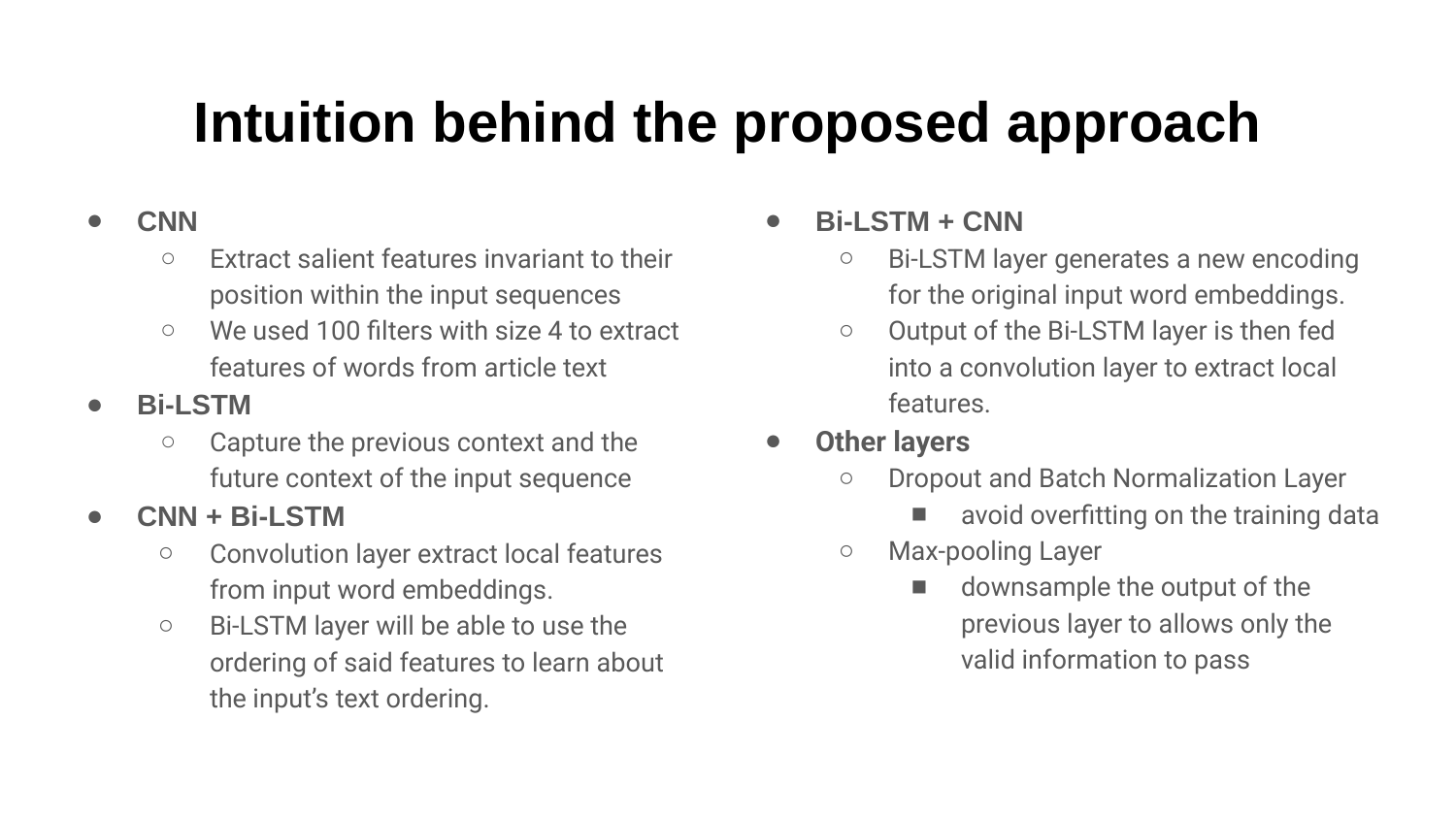

# Intuition behind the proposed approach
CNN
Extract salient features invariant to their position within the input sequences
We used 100 filters with size 4 to extract features of words from article text
Bi-LSTM
Capture the previous context and the future context of the input sequence
CNN + Bi-LSTM
Convolution layer extract local features from input word embeddings.
Bi-LSTM layer will be able to use the ordering of said features to learn about the input’s text ordering.

Bi-LSTM + CNN
Bi-LSTM layer generates a new encoding for the original input word embeddings.
Output of the Bi-LSTM layer is then fed into a convolution layer to extract local features.
Other layers
Dropout and Batch Normalization Layer
avoid overfitting on the training data
Max-pooling Layer
downsample the output of the previous layer to allows only the valid information to pass